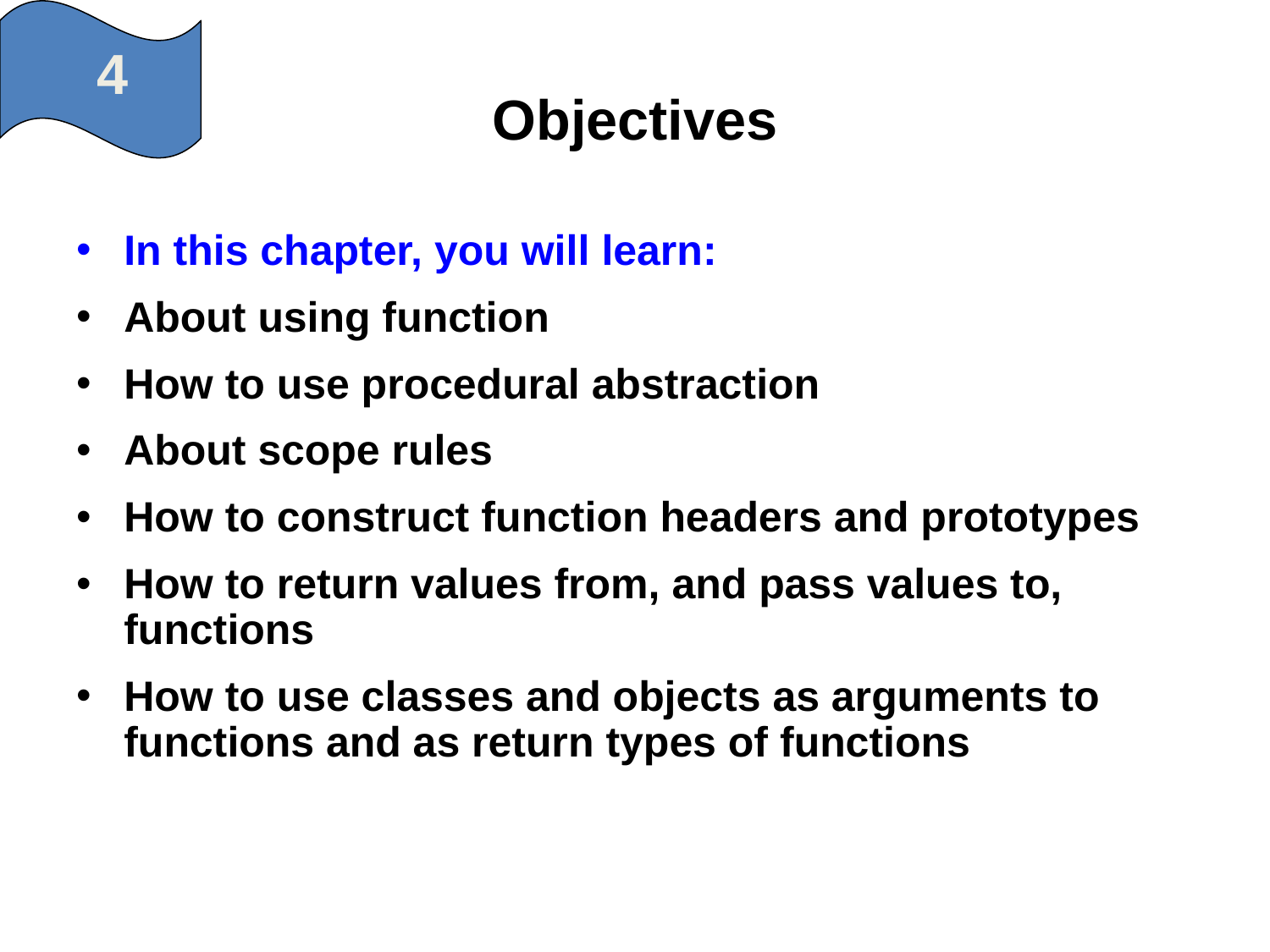

4
# Objectives
In this chapter, you will learn:
About using function
How to use procedural abstraction
About scope rules
How to construct function headers and prototypes
How to return values from, and pass values to, functions
How to use classes and objects as arguments to functions and as return types of functions